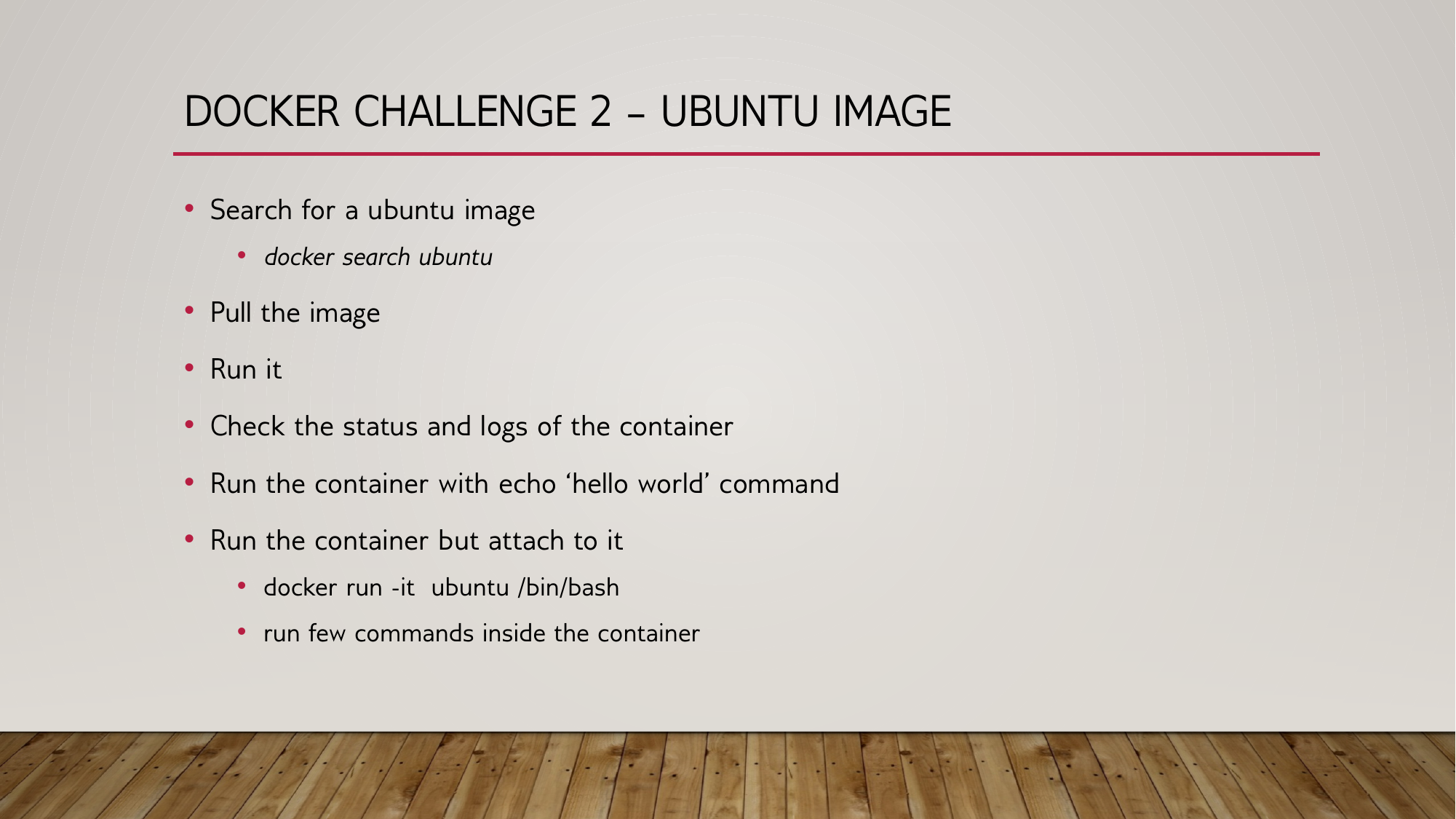

# Docker Challenge 2 – Ubuntu image
Search for a ubuntu image
docker search ubuntu
Pull the image
Run it
Check the status and logs of the container
Run the container with echo ‘hello world’ command
Run the container but attach to it
docker run -it  ubuntu /bin/bash
run few commands inside the container